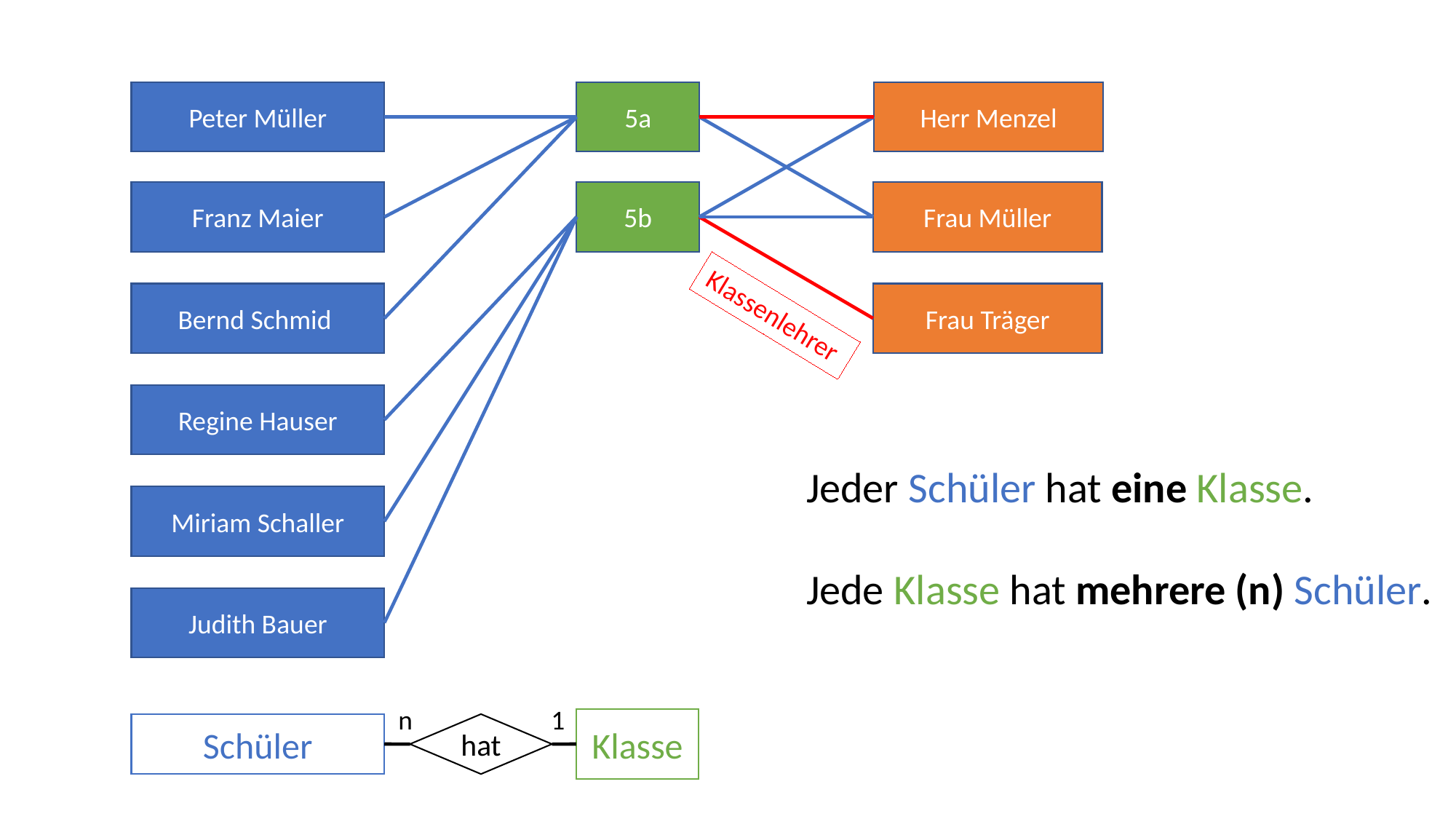

Peter Müller
5a
Herr Menzel
Frau Müller
5b
Franz Maier
Bernd Schmid
Frau Träger
Klassenlehrer
Regine Hauser
Jeder Schüler hat eine Klasse.

Jede Klasse hat mehrere (n) Schüler.
Miriam Schaller
Judith Bauer
n
1
Klasse
Schüler
hat